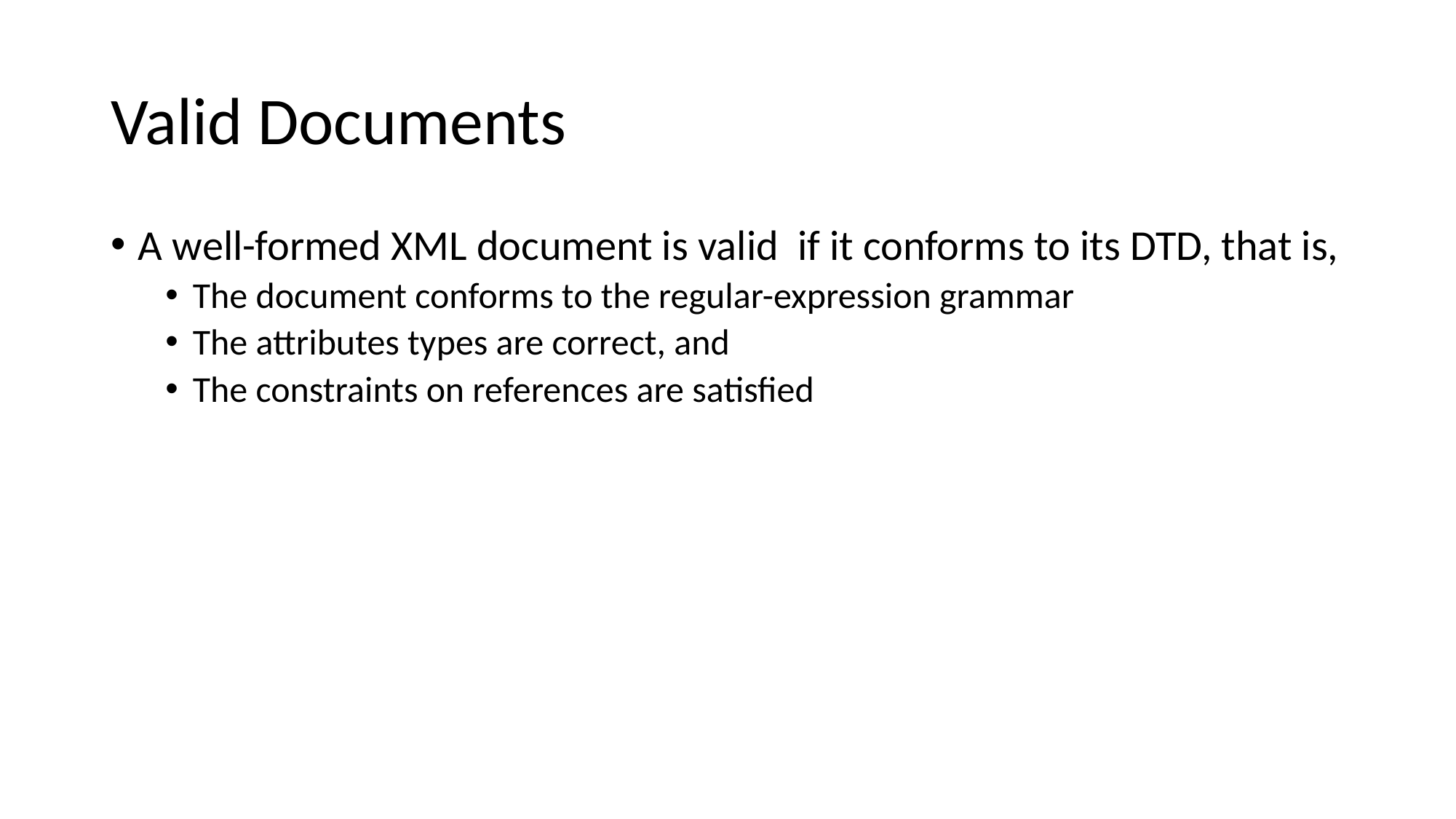

# Valid Documents
A well-formed XML document is valid  if it conforms to its DTD, that is,
The document conforms to the regular-expression grammar
The attributes types are correct, and
The constraints on references are satisfied